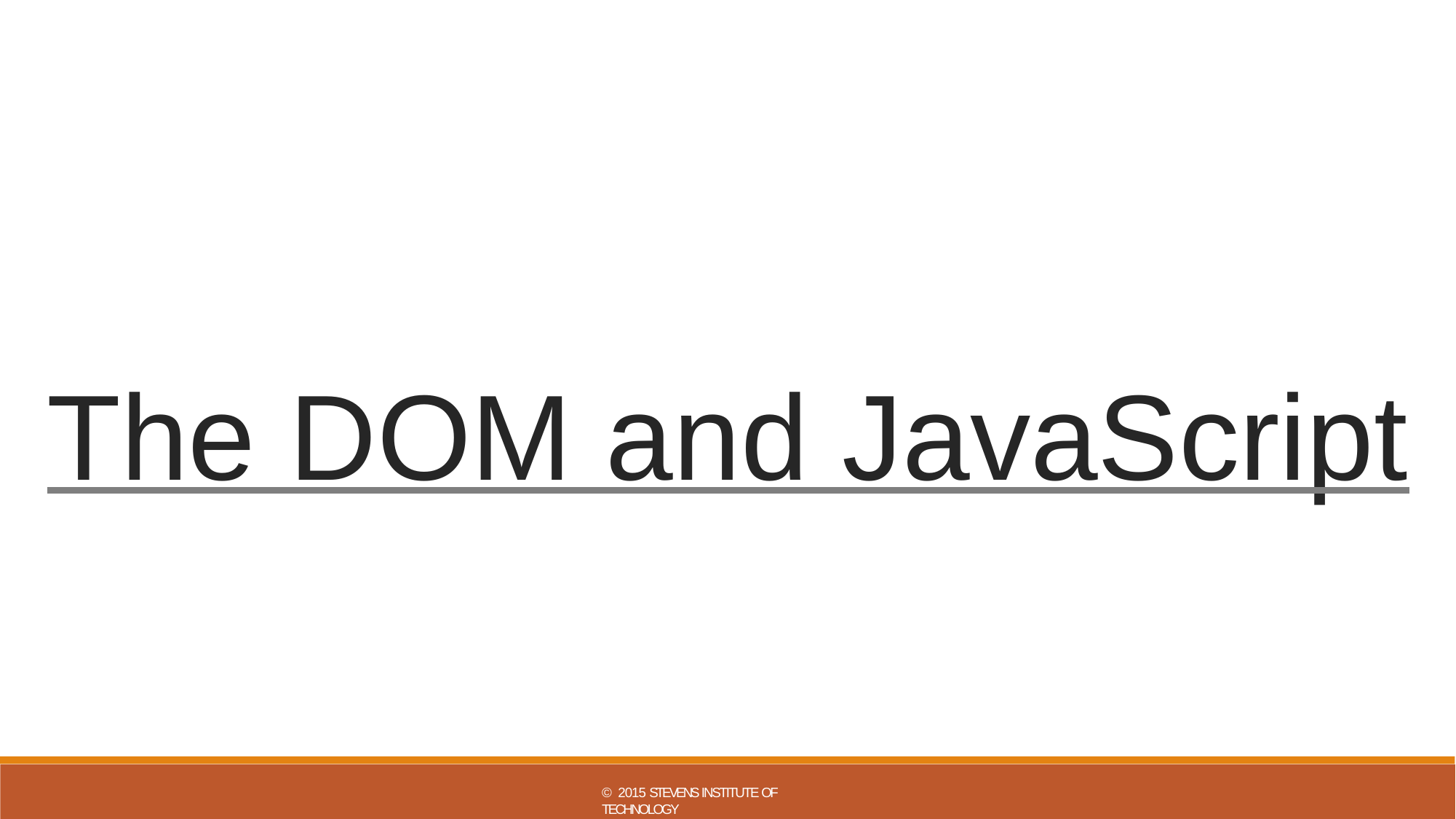

The DOM and JavaScript
© 2015 STEVENS INSTITUTE OF TECHNOLOGY